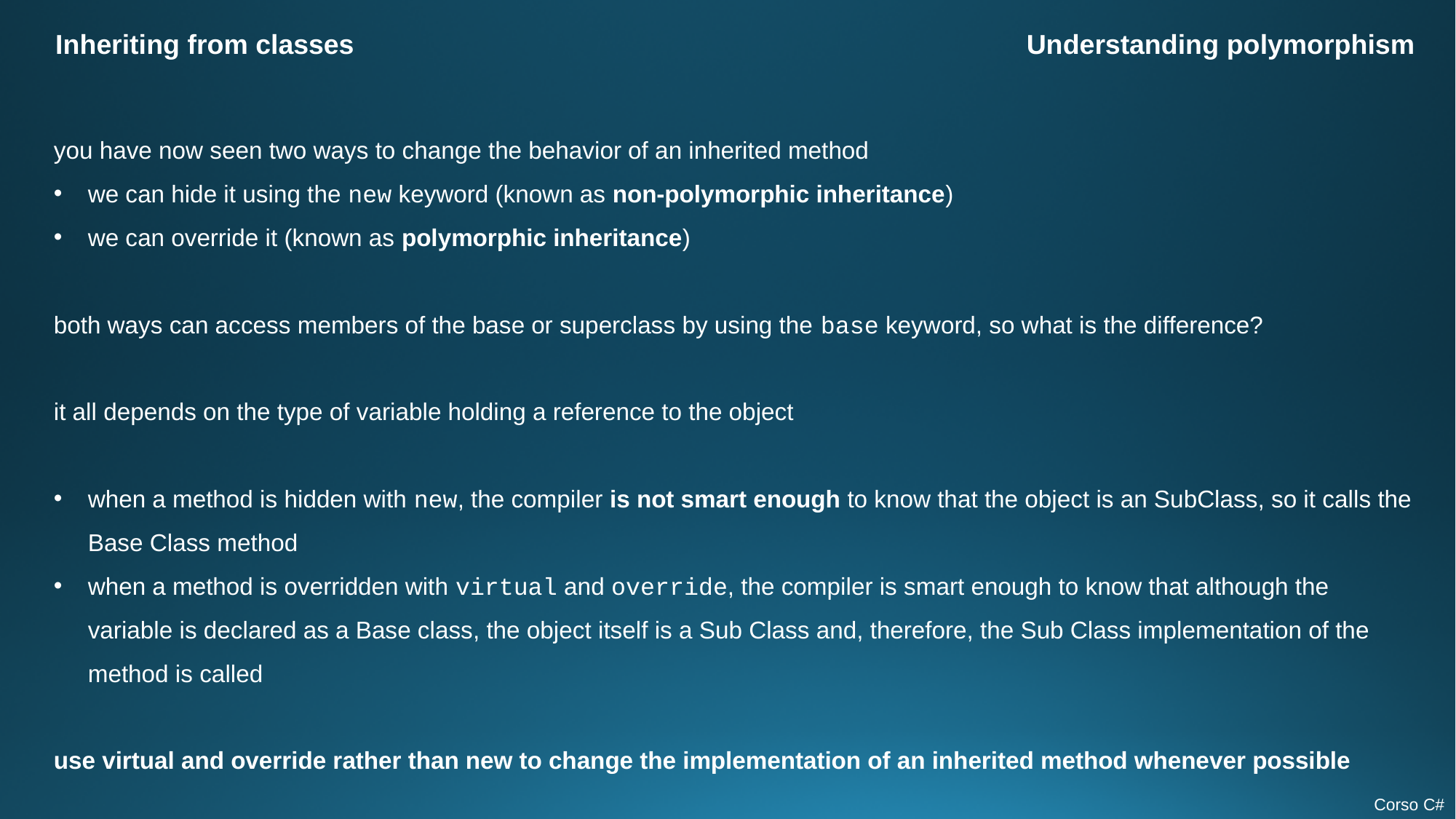

Inheriting from classes
Understanding polymorphism
you have now seen two ways to change the behavior of an inherited method
we can hide it using the new keyword (known as non-polymorphic inheritance)
we can override it (known as polymorphic inheritance)

both ways can access members of the base or superclass by using the base keyword, so what is the difference?

it all depends on the type of variable holding a reference to the object

when a method is hidden with new, the compiler is not smart enough to know that the object is an SubClass, so it calls the Base Class method
when a method is overridden with virtual and override, the compiler is smart enough to know that although the variable is declared as a Base class, the object itself is a Sub Class and, therefore, the Sub Class implementation of the method is called

use virtual and override rather than new to change the implementation of an inherited method whenever possible
Corso C#